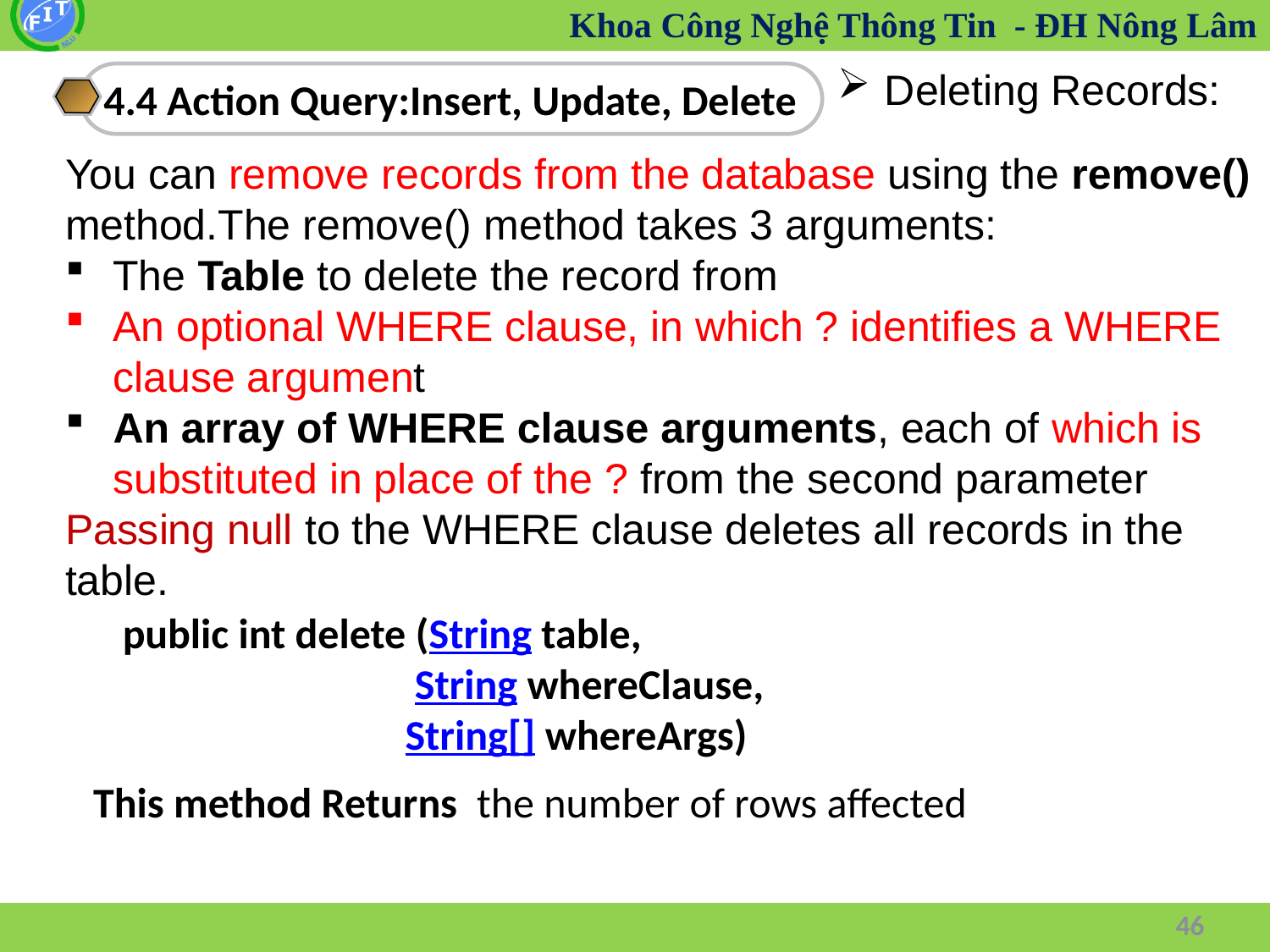

Deleting Records:
4.4 Action Query:Insert, Update, Delete

You can remove records from the database using the remove() method.The remove() method takes 3 arguments:
The Table to delete the record from
An optional WHERE clause, in which ? identifies a WHERE clause argument
An array of WHERE clause arguments, each of which is substituted in place of the ? from the second parameter
Passing null to the WHERE clause deletes all records in the table.
public int delete (String table,
		    String whereClause,
		   String[] whereArgs)
This method Returns  the number of rows affected
46